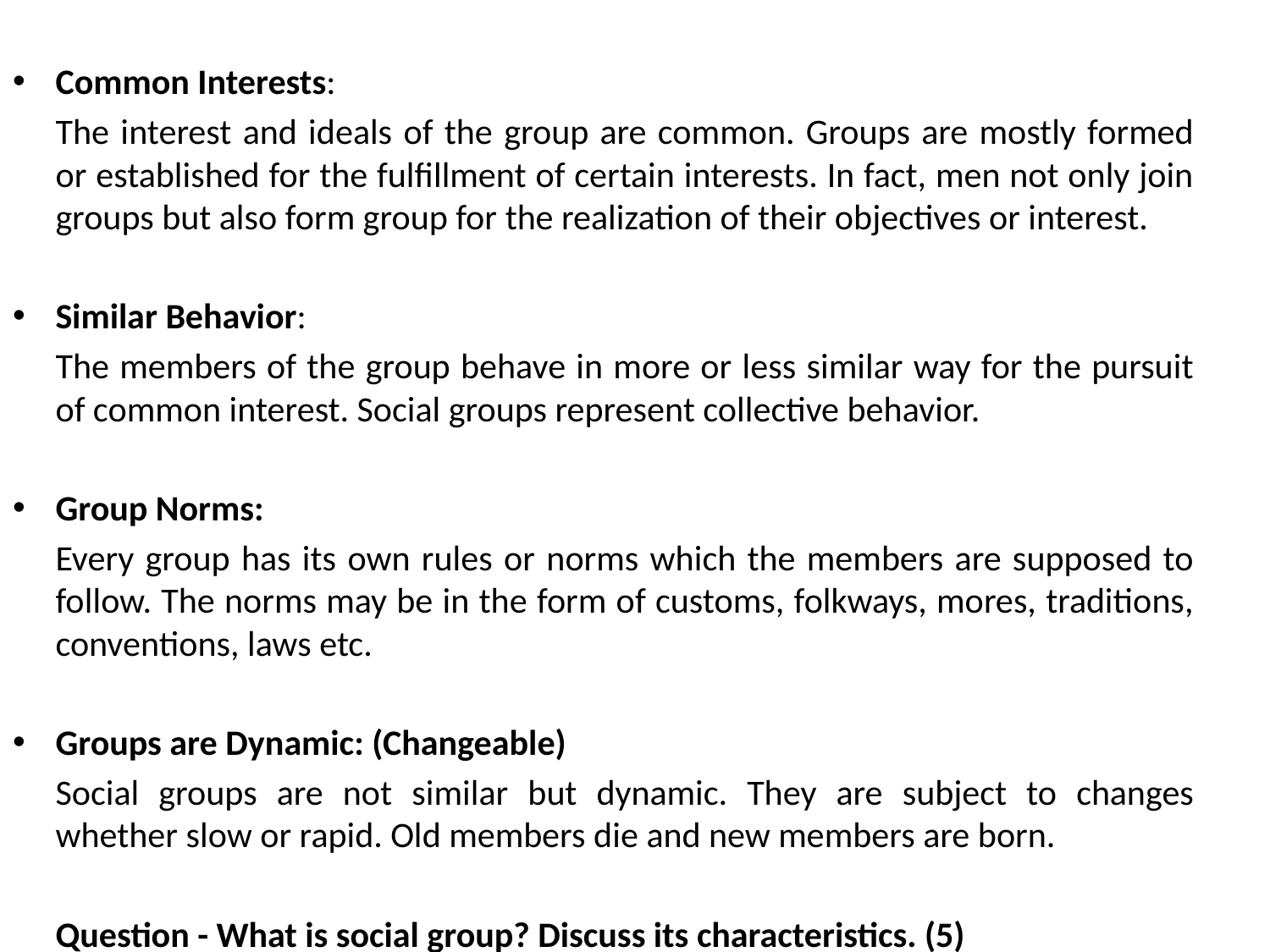

#
Common Interests:
	The interest and ideals of the group are common. Groups are mostly formed or established for the fulfillment of certain interests. In fact, men not only join groups but also form group for the realization of their objectives or interest.

Similar Behavior:
	The members of the group behave in more or less similar way for the pursuit of common interest. Social groups represent collective behavior.

Group Norms:
	Every group has its own rules or norms which the members are supposed to follow. The norms may be in the form of customs, folkways, mores, traditions, conventions, laws etc.

Groups are Dynamic: (Changeable)
	Social groups are not similar but dynamic. They are subject to changes whether slow or rapid. Old members die and new members are born.

	Question - What is social group? Discuss its characteristics. (5)